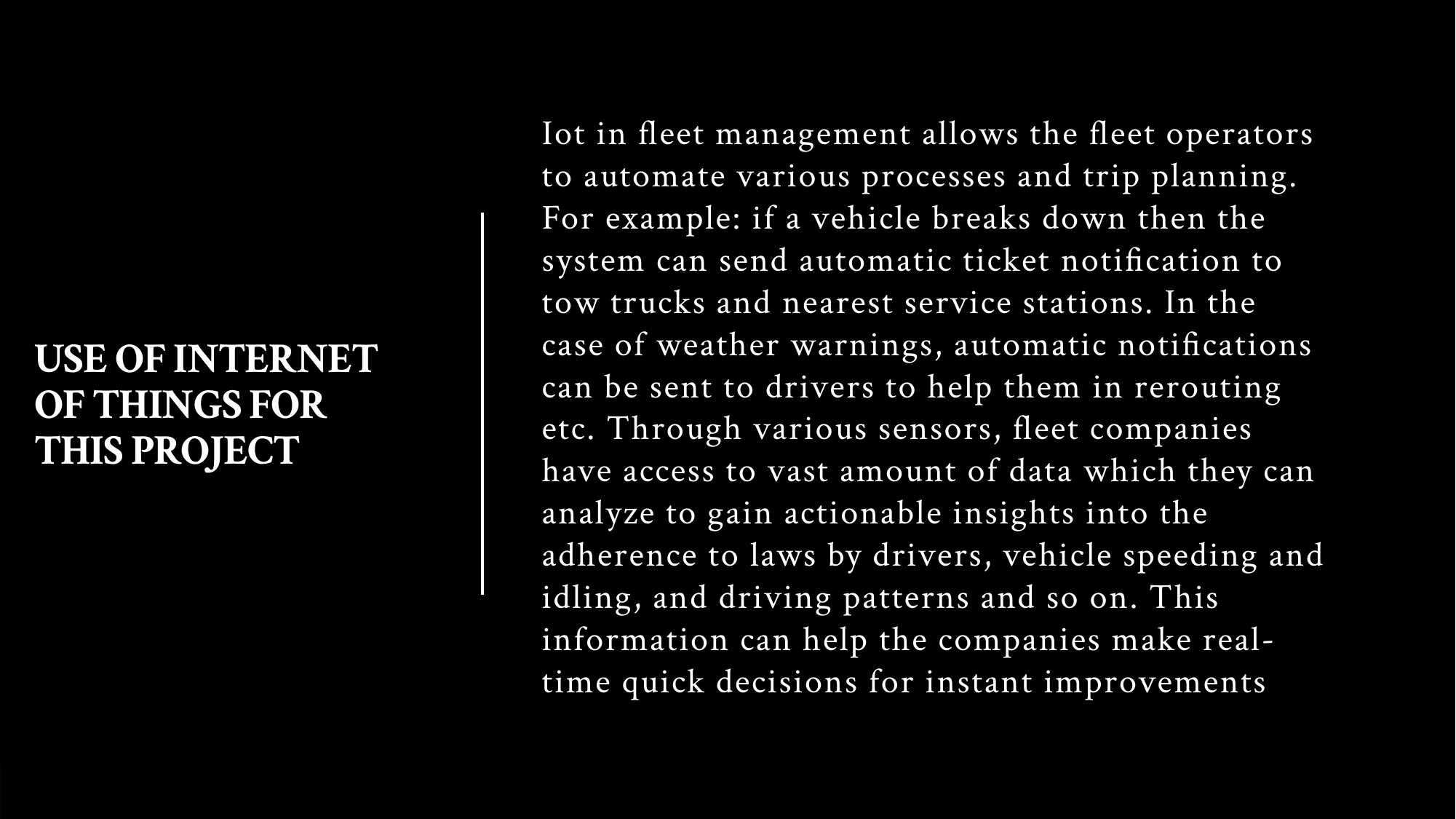

# USE OF INTERNET OF THINGS FOR THIS PROJECT
Iot in fleet management allows the fleet operators to automate various processes and trip planning. For example: if a vehicle breaks down then the system can send automatic ticket notification to tow trucks and nearest service stations. In the case of weather warnings, automatic notifications can be sent to drivers to help them in rerouting etc. Through various sensors, fleet companies have access to vast amount of data which they can analyze to gain actionable insights into the adherence to laws by drivers, vehicle speeding and idling, and driving patterns and so on. This information can help the companies make real-time quick decisions for instant improvements